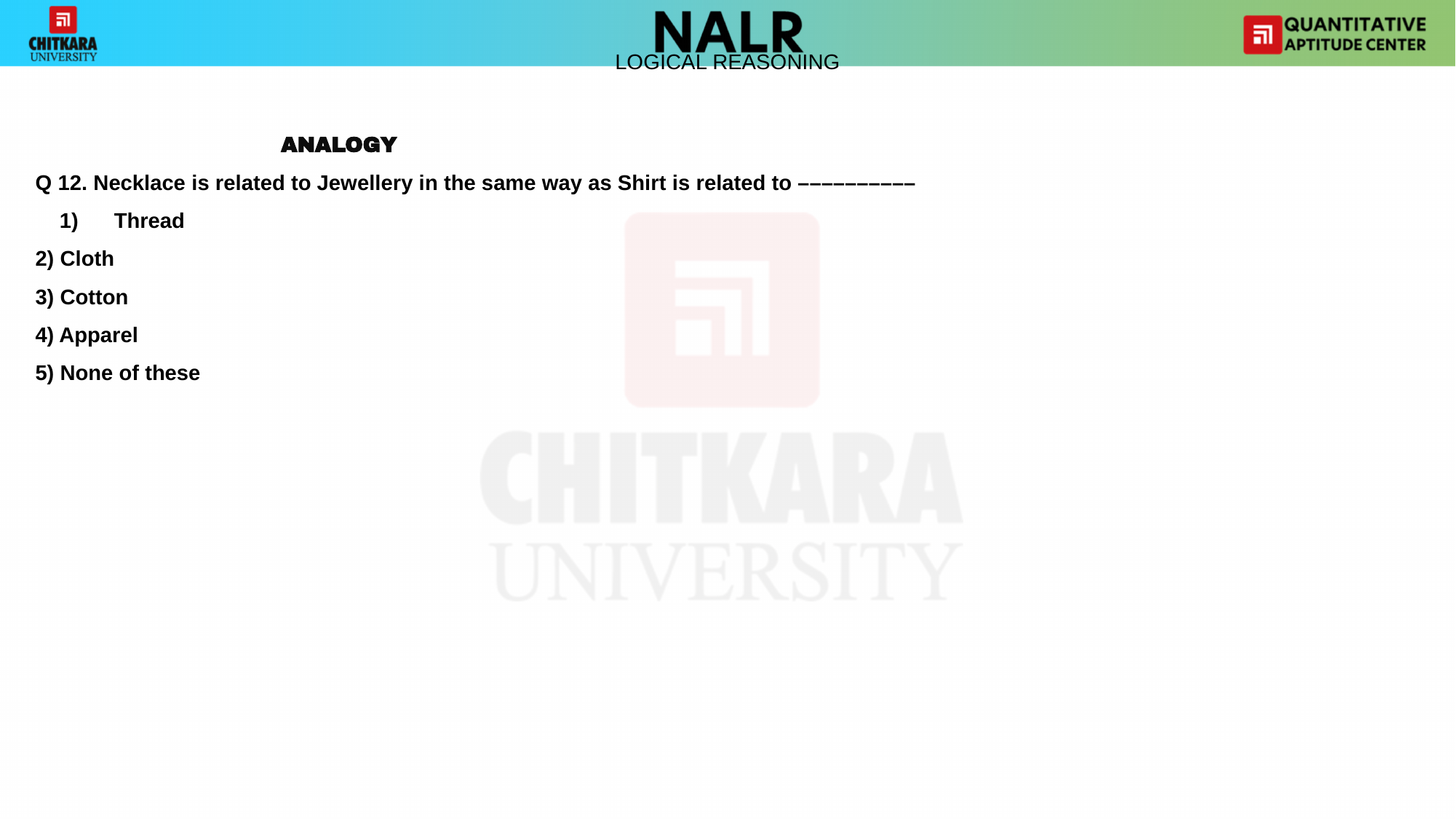

LOGICAL REASONING
			ANALOGY
Q 12. Necklace is related to Jewellery in the same way as Shirt is related to ––––––––––
Thread
2) Cloth
3) Cotton
4) Apparel
5) None of these